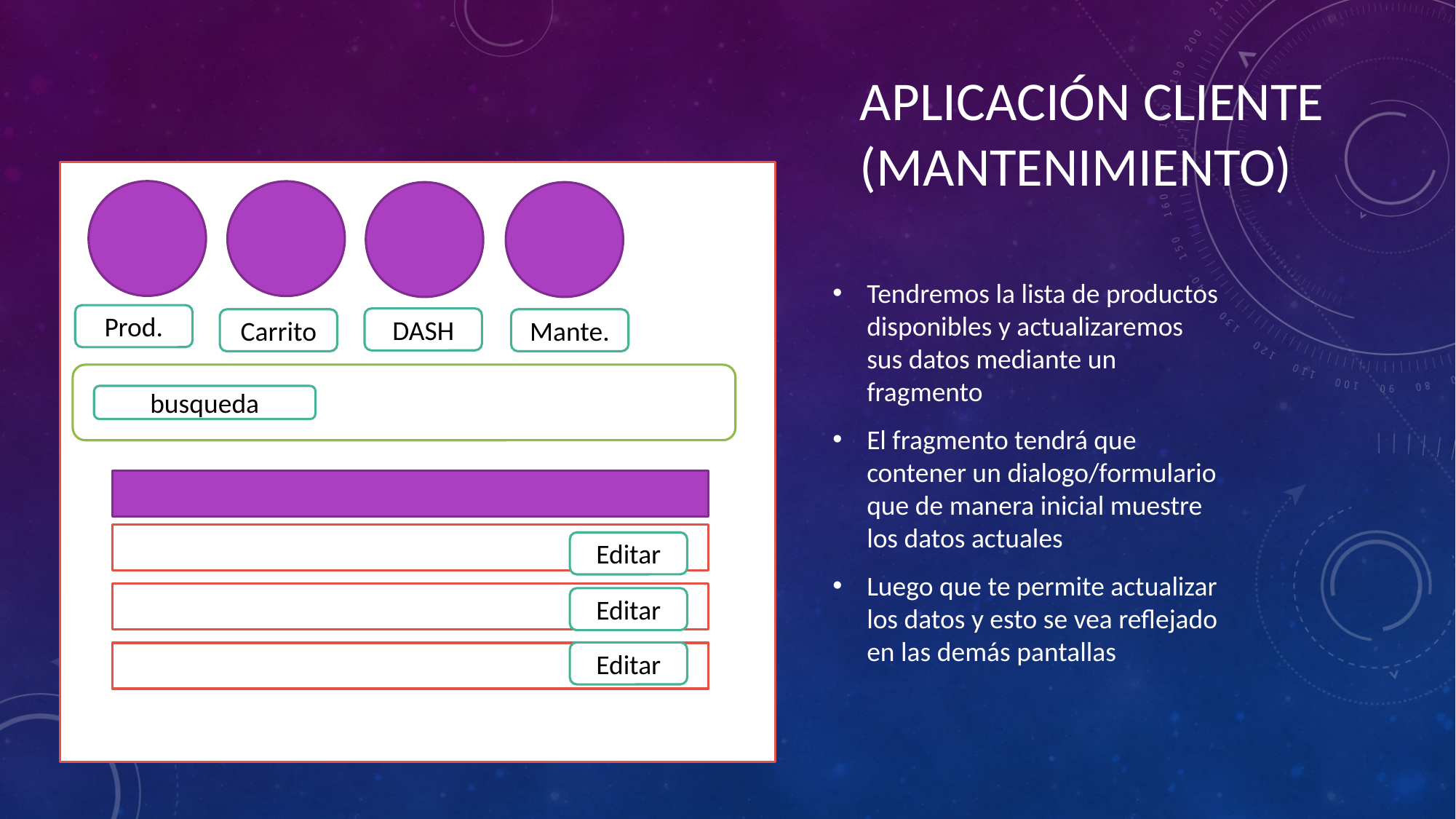

# APLICACIÓN CLIENTE (Mantenimiento)

Tendremos la lista de productos disponibles y actualizaremos sus datos mediante un fragmento
El fragmento tendrá que contener un dialogo/formulario que de manera inicial muestre los datos actuales
Luego que te permite actualizar los datos y esto se vea reflejado en las demás pantallas

Prod.
DASH
Carrito
Mante.

busqueda

Editar

Editar
Editar